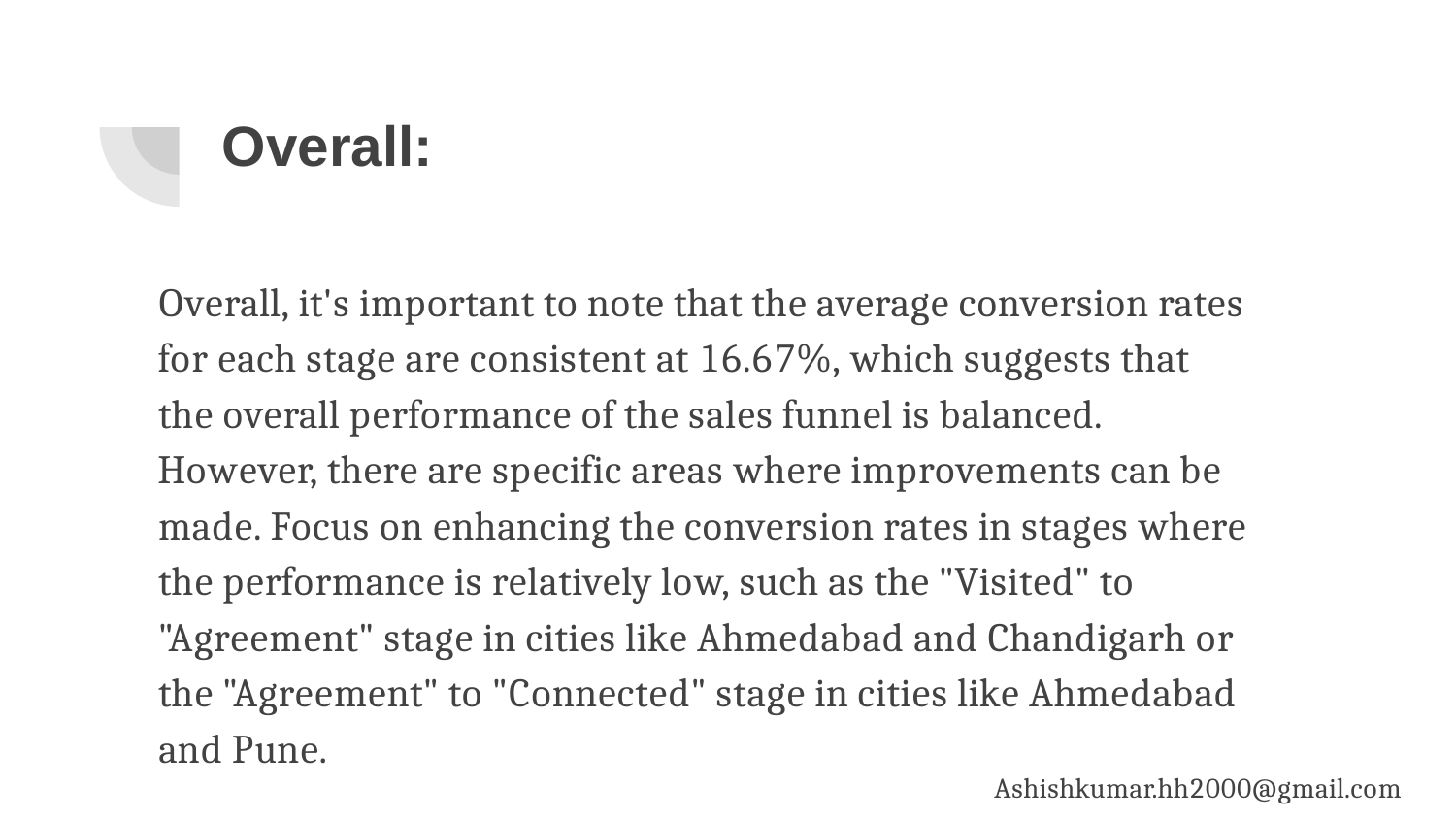

# Overall:
Overall, it's important to note that the average conversion rates for each stage are consistent at 16.67%, which suggests that the overall performance of the sales funnel is balanced. However, there are specific areas where improvements can be made. Focus on enhancing the conversion rates in stages where the performance is relatively low, such as the "Visited" to "Agreement" stage in cities like Ahmedabad and Chandigarh or the "Agreement" to "Connected" stage in cities like Ahmedabad and Pune.
Ashishkumar.hh2000@gmail.com